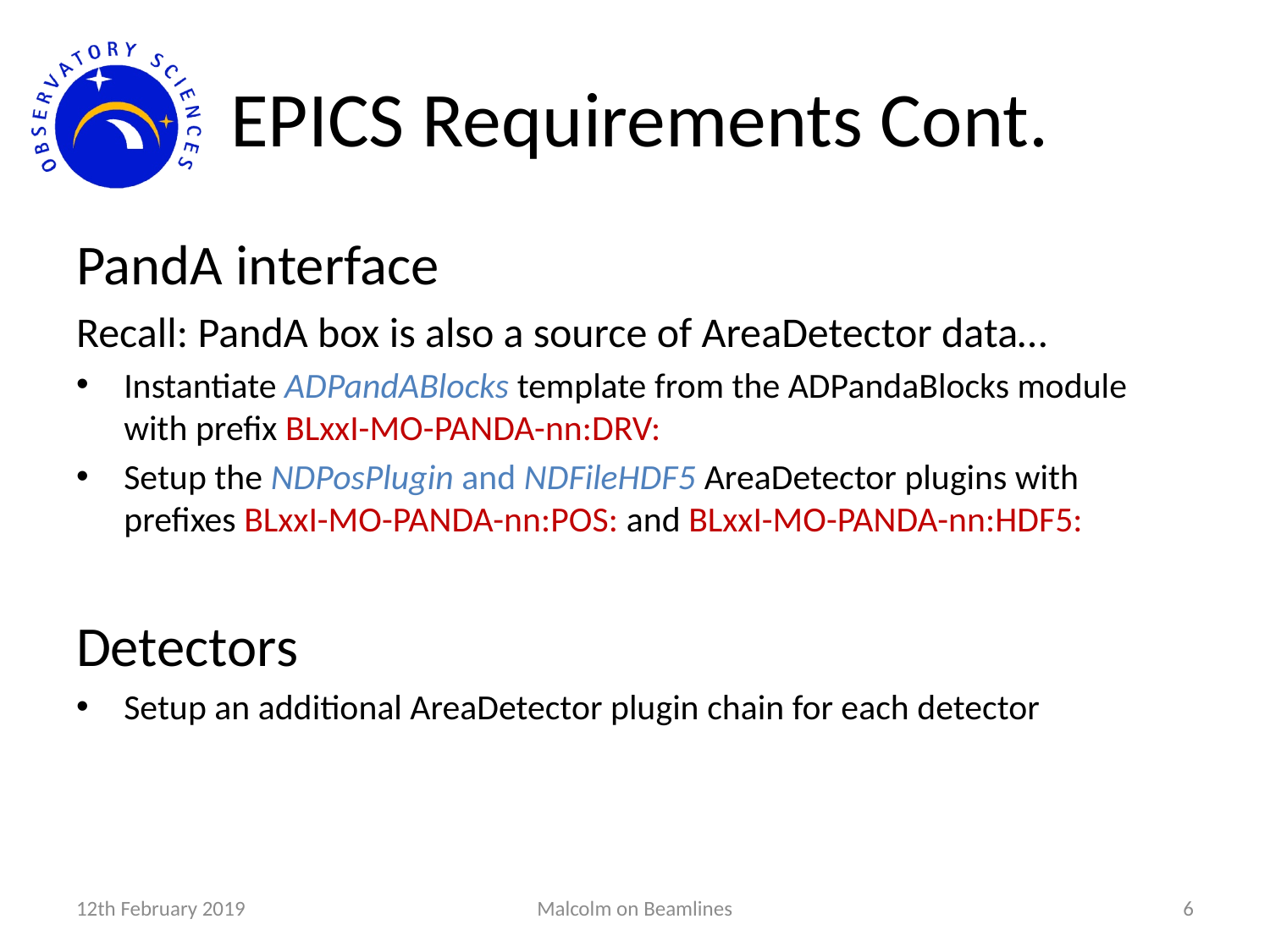

# EPICS Requirements Cont.
PandA interface
Recall: PandA box is also a source of AreaDetector data…
Instantiate ADPandABlocks template from the ADPandaBlocks module with prefix BLxxI-MO-PANDA-nn:DRV:
Setup the NDPosPlugin and NDFileHDF5 AreaDetector plugins with prefixes BLxxI-MO-PANDA-nn:POS: and BLxxI-MO-PANDA-nn:HDF5:

Detectors
Setup an additional AreaDetector plugin chain for each detector

12th February 2019
Malcolm on Beamlines
6